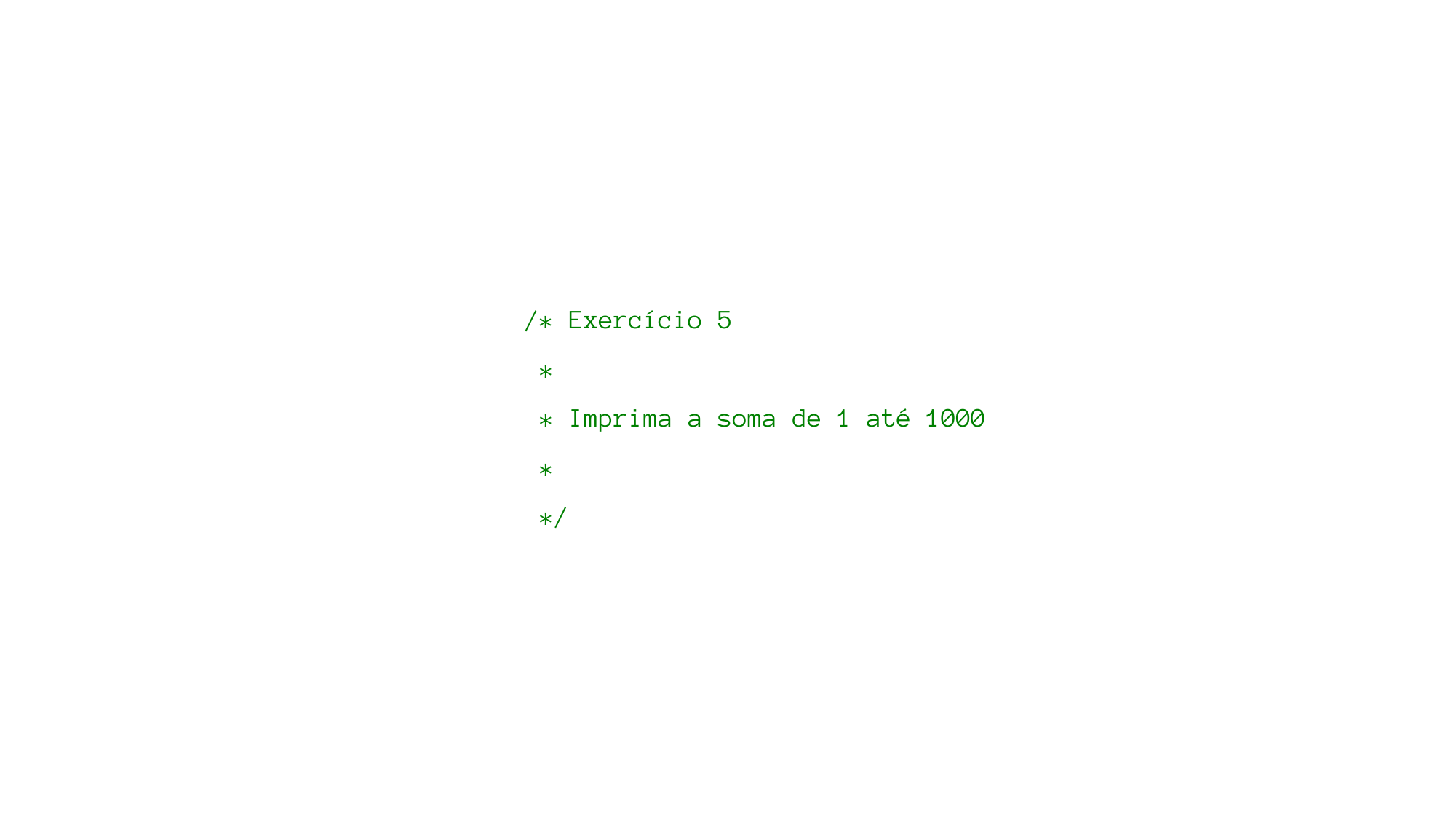

/* Exercício 5
     *
     * Imprima a soma de 1 até 1000
     *
     */